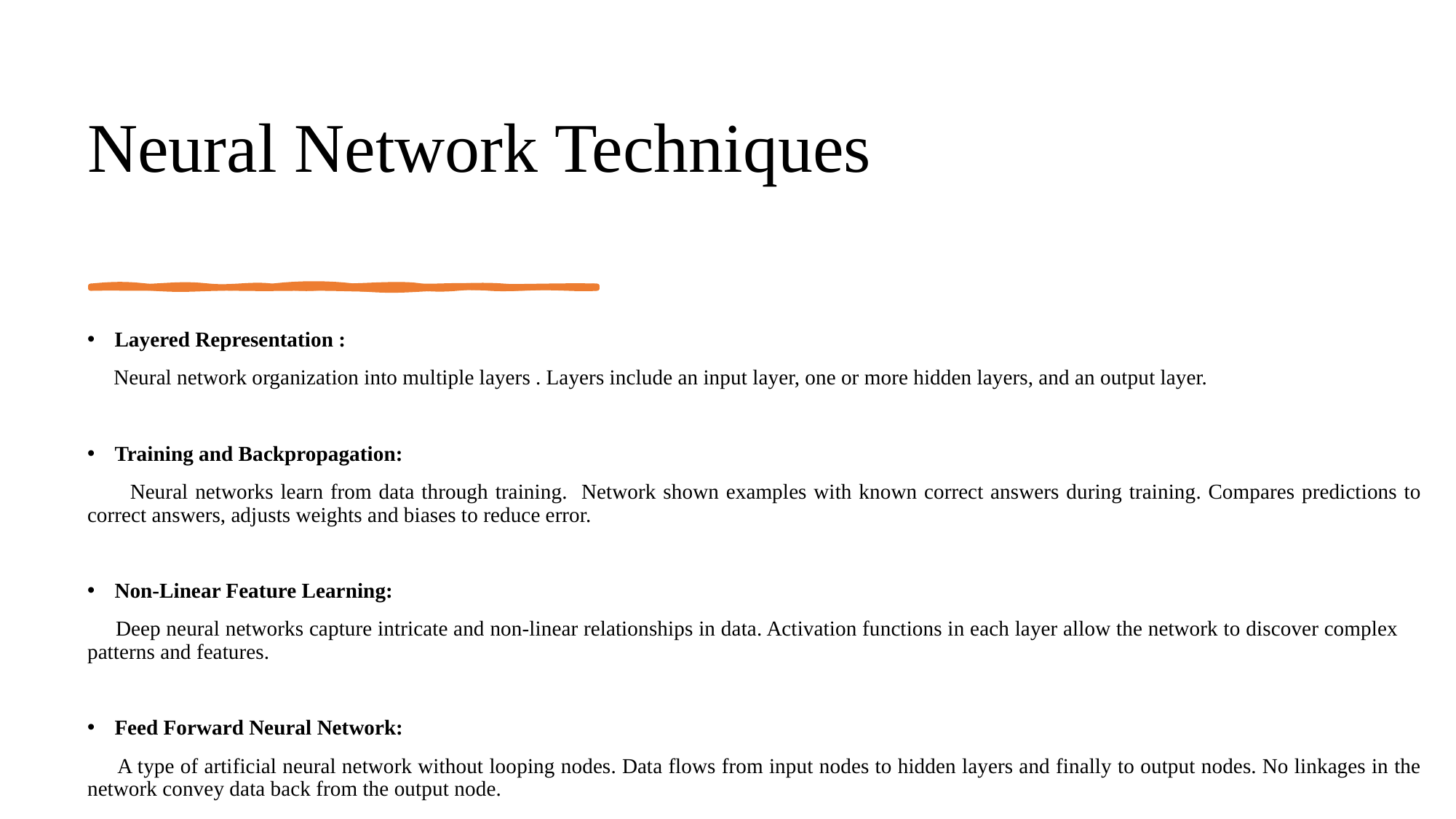

# Neural Network Techniques

Layered Representation :
     Neural network organization into multiple layers . Layers include an input layer, one or more hidden layers, and an output layer.

Training and Backpropagation:
      Neural networks learn from data through training.  Network shown examples with known correct answers during training. Compares predictions to correct answers, adjusts weights and biases to reduce error.

Non-Linear Feature Learning:
     Deep neural networks capture intricate and non-linear relationships in data. Activation functions in each layer allow the network to discover complex     patterns and features.

Feed Forward Neural Network:
     A type of artificial neural network without looping nodes. Data flows from input nodes to hidden layers and finally to output nodes. No linkages in the network convey data back from the output node.